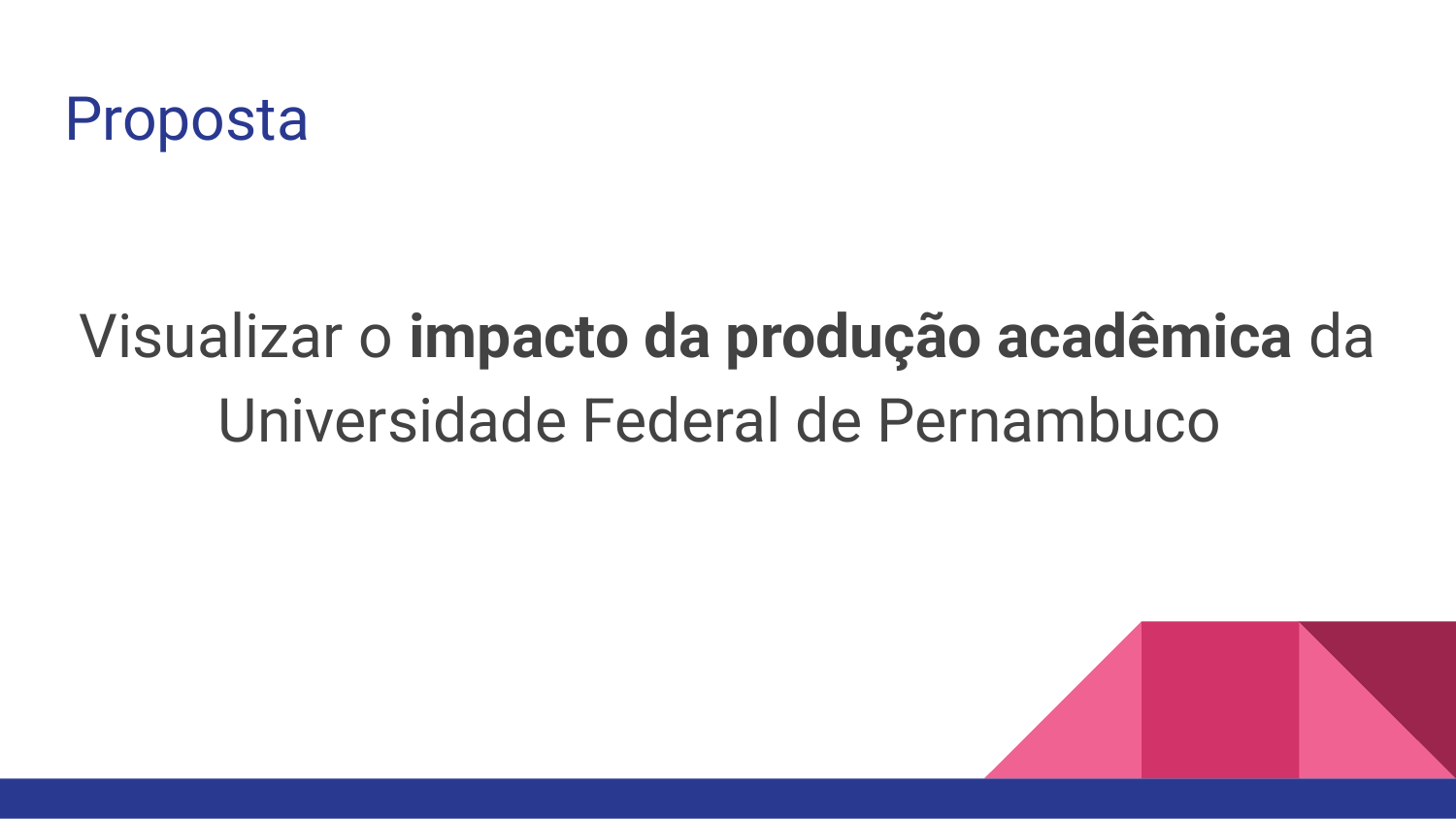

# Proposta

Visualizar o impacto da produção acadêmica da Universidade Federal de Pernambuco